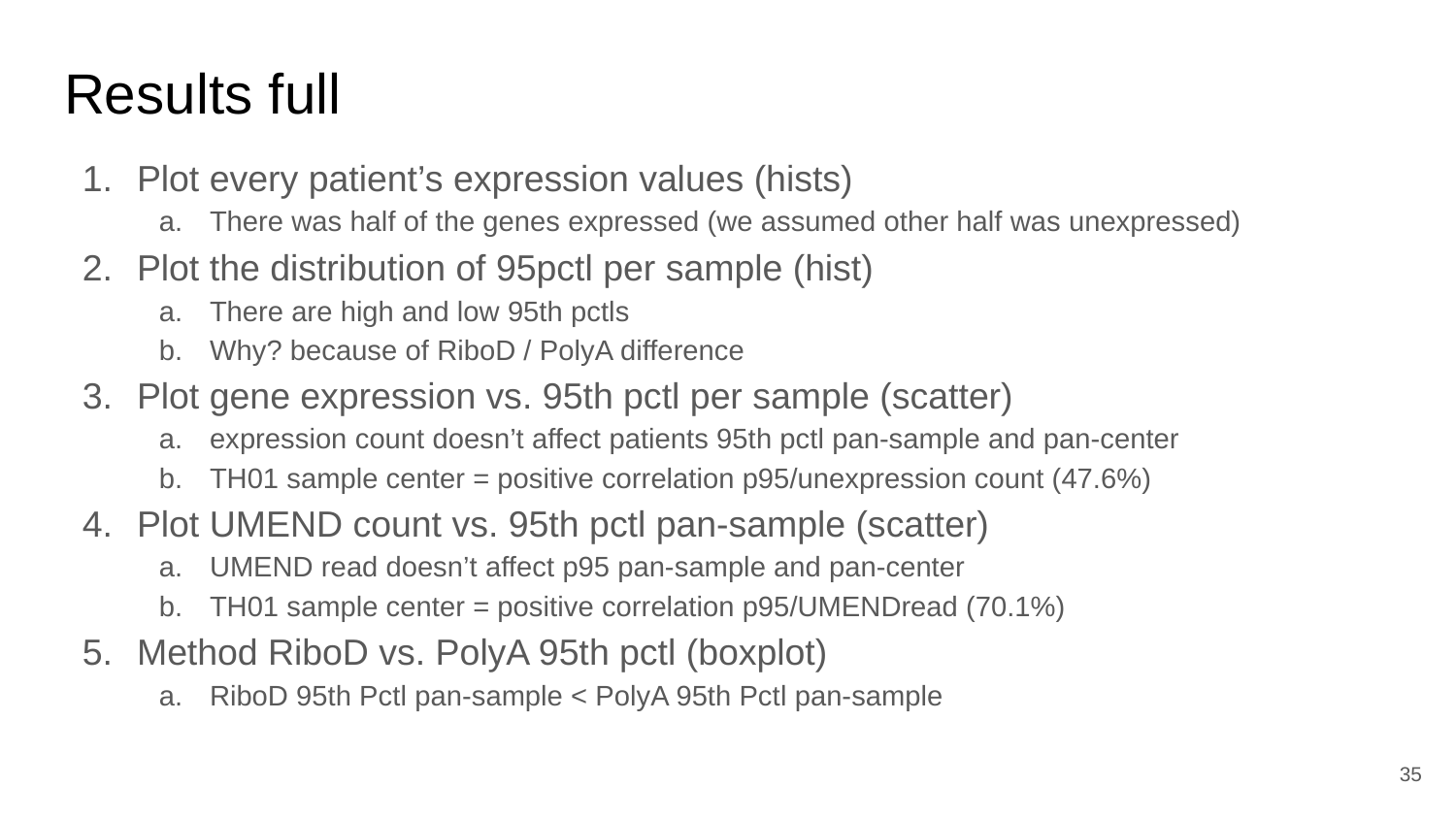

# Results full
Plot every patient’s expression values (hists)
There was half of the genes expressed (we assumed other half was unexpressed)
Plot the distribution of 95pctl per sample (hist)
There are high and low 95th pctls
Why? because of RiboD / PolyA difference
Plot gene expression vs. 95th pctl per sample (scatter)
expression count doesn’t affect patients 95th pctl pan-sample and pan-center
TH01 sample center = positive correlation p95/unexpression count (47.6%)
Plot UMEND count vs. 95th pctl pan-sample (scatter)
UMEND read doesn’t affect p95 pan-sample and pan-center
TH01 sample center = positive correlation p95/UMENDread (70.1%)
Method RiboD vs. PolyA 95th pctl (boxplot)
RiboD 95th Pctl pan-sample < PolyA 95th Pctl pan-sample
35